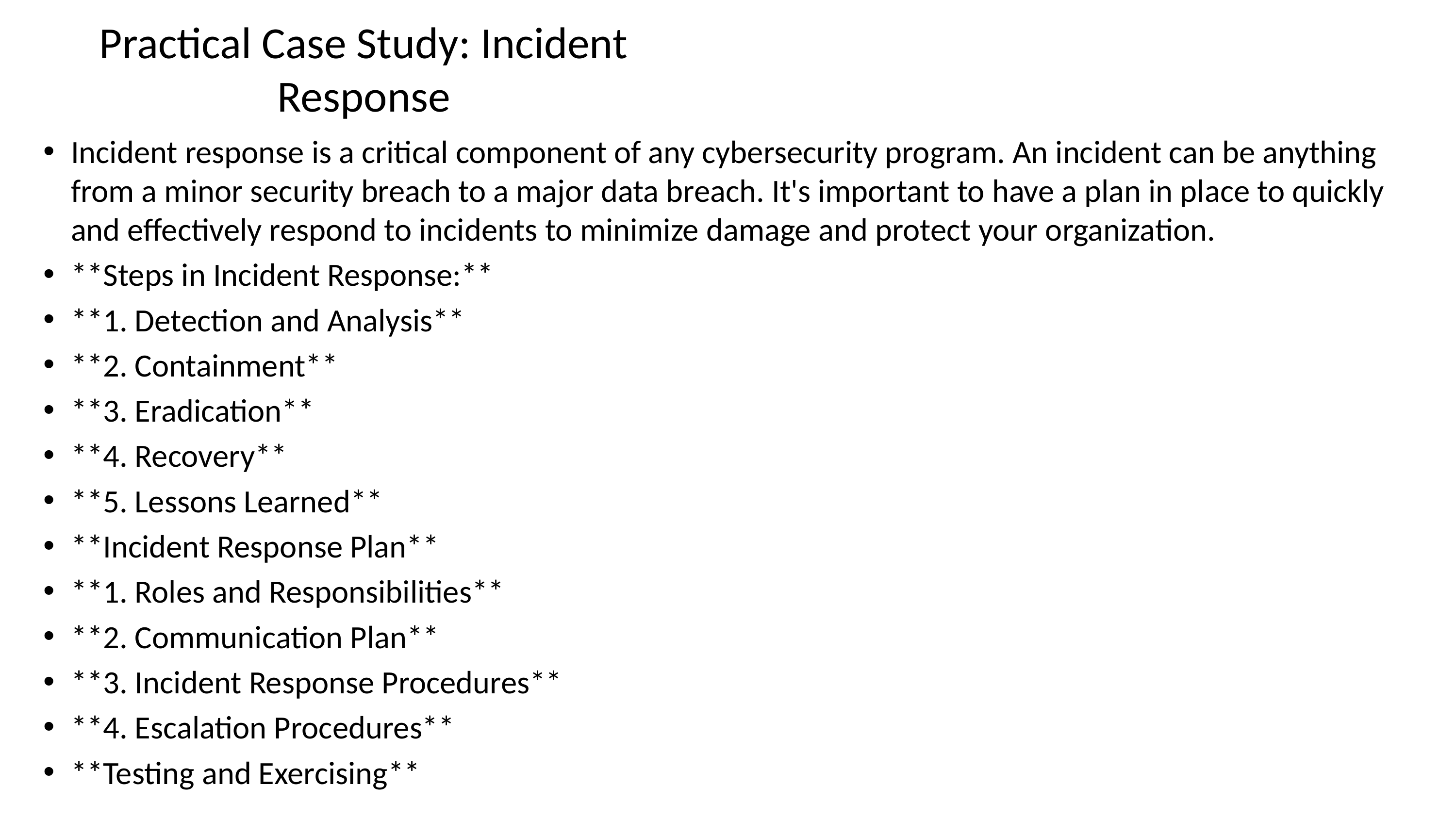

# Practical Case Study: Incident Response
Incident response is a critical component of any cybersecurity program. An incident can be anything from a minor security breach to a major data breach. It's important to have a plan in place to quickly and effectively respond to incidents to minimize damage and protect your organization.
**Steps in Incident Response:**
**1. Detection and Analysis**
**2. Containment**
**3. Eradication**
**4. Recovery**
**5. Lessons Learned**
**Incident Response Plan**
**1. Roles and Responsibilities**
**2. Communication Plan**
**3. Incident Response Procedures**
**4. Escalation Procedures**
**Testing and Exercising**